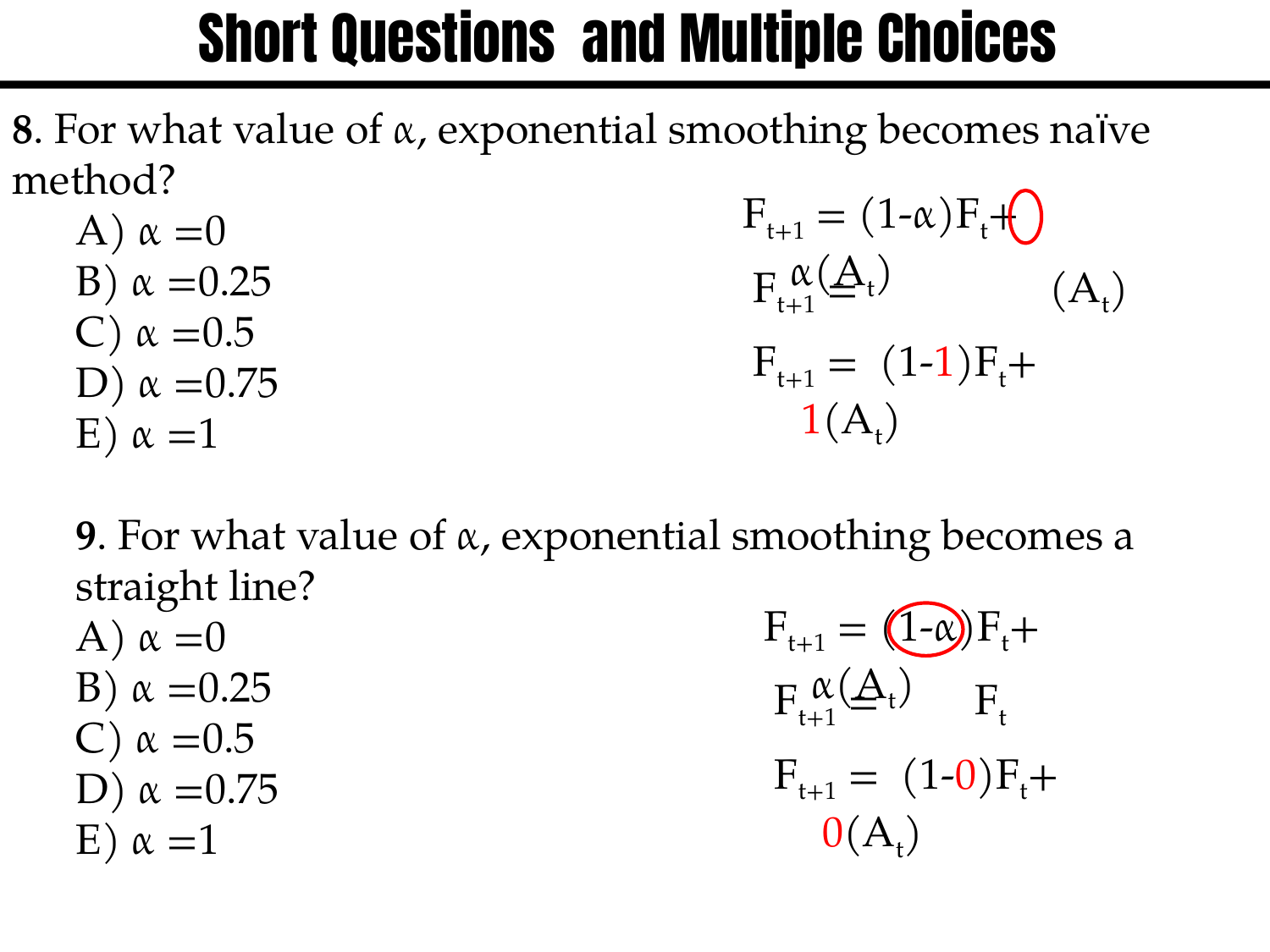

Short Questions  and Multiple Choices

8. For what value of α, exponential smoothing becomes naїve method?
A) α =0
B) α =0.25
C) α =0.5
D) α =0.75
E) α =1

9. For what value of α, exponential smoothing becomes a straight line?
A) α =0
B) α =0.25
C) α =0.5
D) α =0.75
E) α =1

Ft+1 = (1-α)Ft+ α(At)

Ft+1 =                  (At)
Ft+1 =  (1-1)Ft+  1(At)
Ft+1 = (1-α)Ft+ α(At)

Ft+1 =         Ft
Ft+1 =  (1-0)Ft+  0(At)